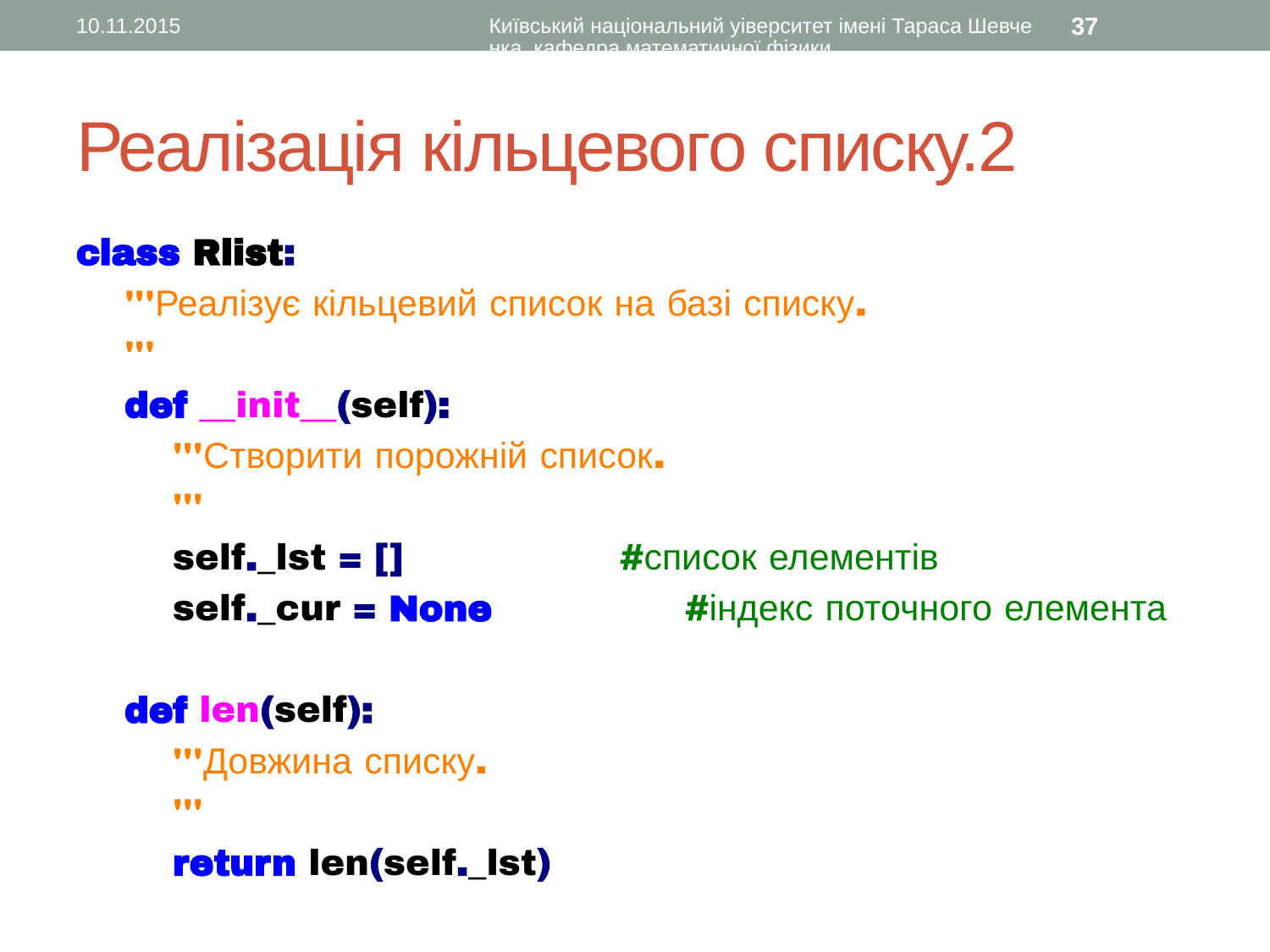

10.11.2015
Київський національний уіверситет імені Тараса Шевченка, кафедра математичної фізики
37
# Реалізація кільцевого списку.2
class Rlist:
    '''Реалізує кільцевий список на базі списку.
    '''
    def __init__(self):
        '''Створити порожній список.
        '''
        self._lst = []                  #список елементів
        self._cur = None                #індекс поточного елемента

    def len(self):
        '''Довжина списку.
        '''
        return len(self._lst)